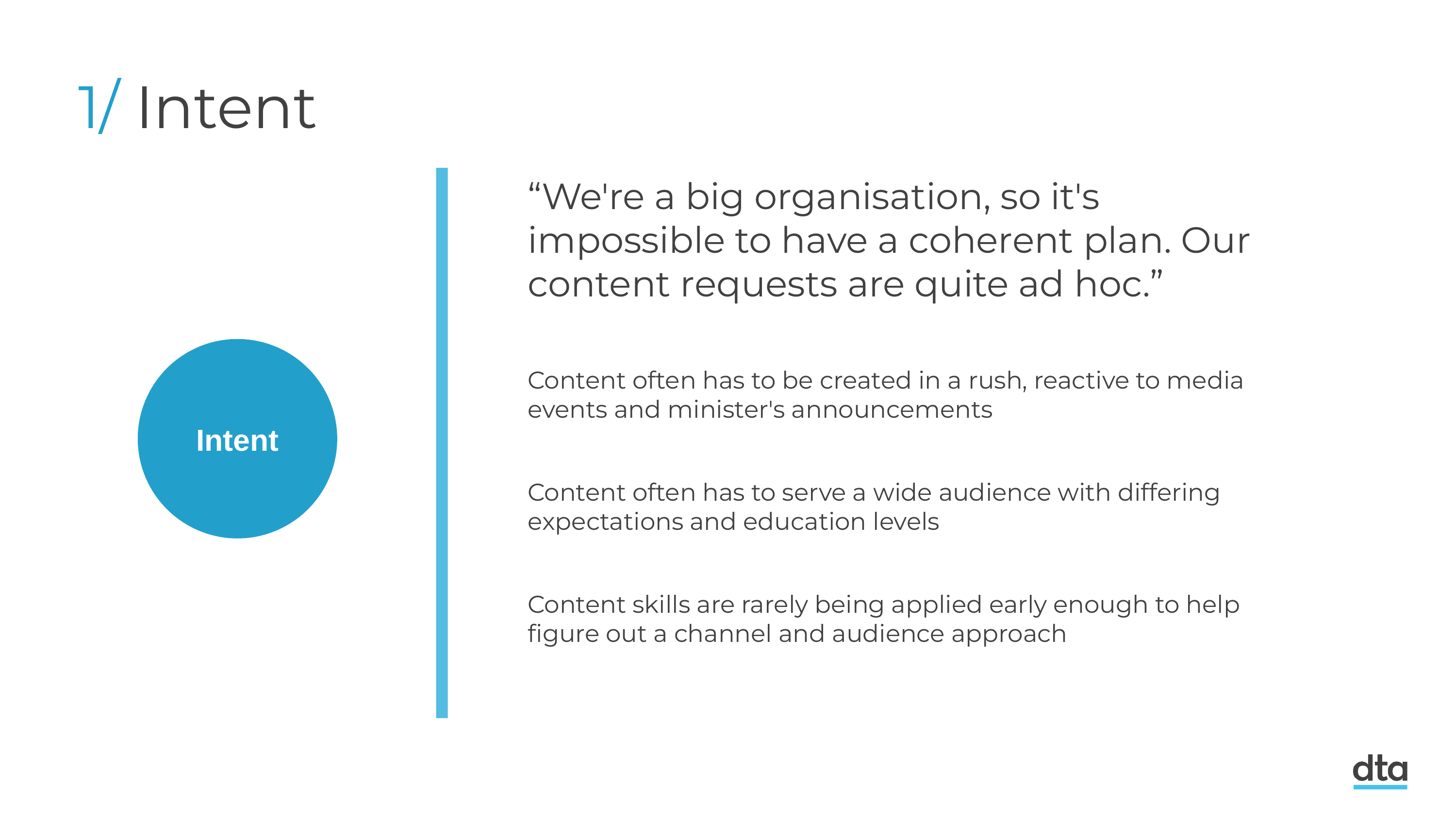

1/ Intent

“We're a big organisation, so it's impossible to have a coherent plan. Our content requests are quite ad hoc.”

Content often has to be created in a rush, reactive to media events and minister's announcements

Intent
Content often has to serve a wide audience with differing expectations and education levels

Content skills are rarely being applied early enough to help figure out a channel and audience approach